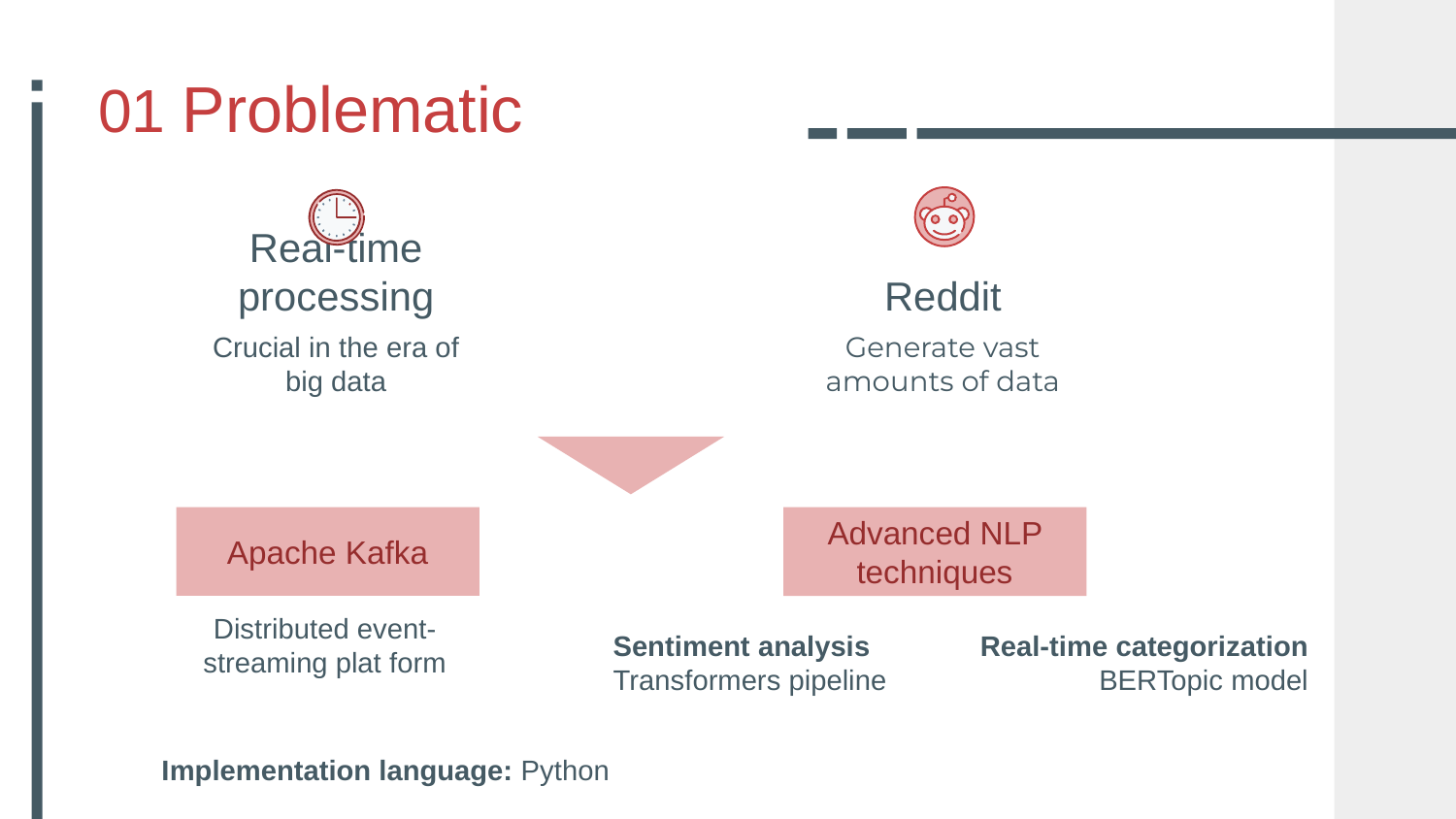

01 Problematic

# Real-time processing
Reddit
Crucial in the era of big data
Generate vast amounts of data

Apache Kafka
Advanced NLP techniques
Distributed event-streaming plat form
Sentiment analysis
Transformers pipeline
Real-time categorization
BERTopic model
Implementation language: Python